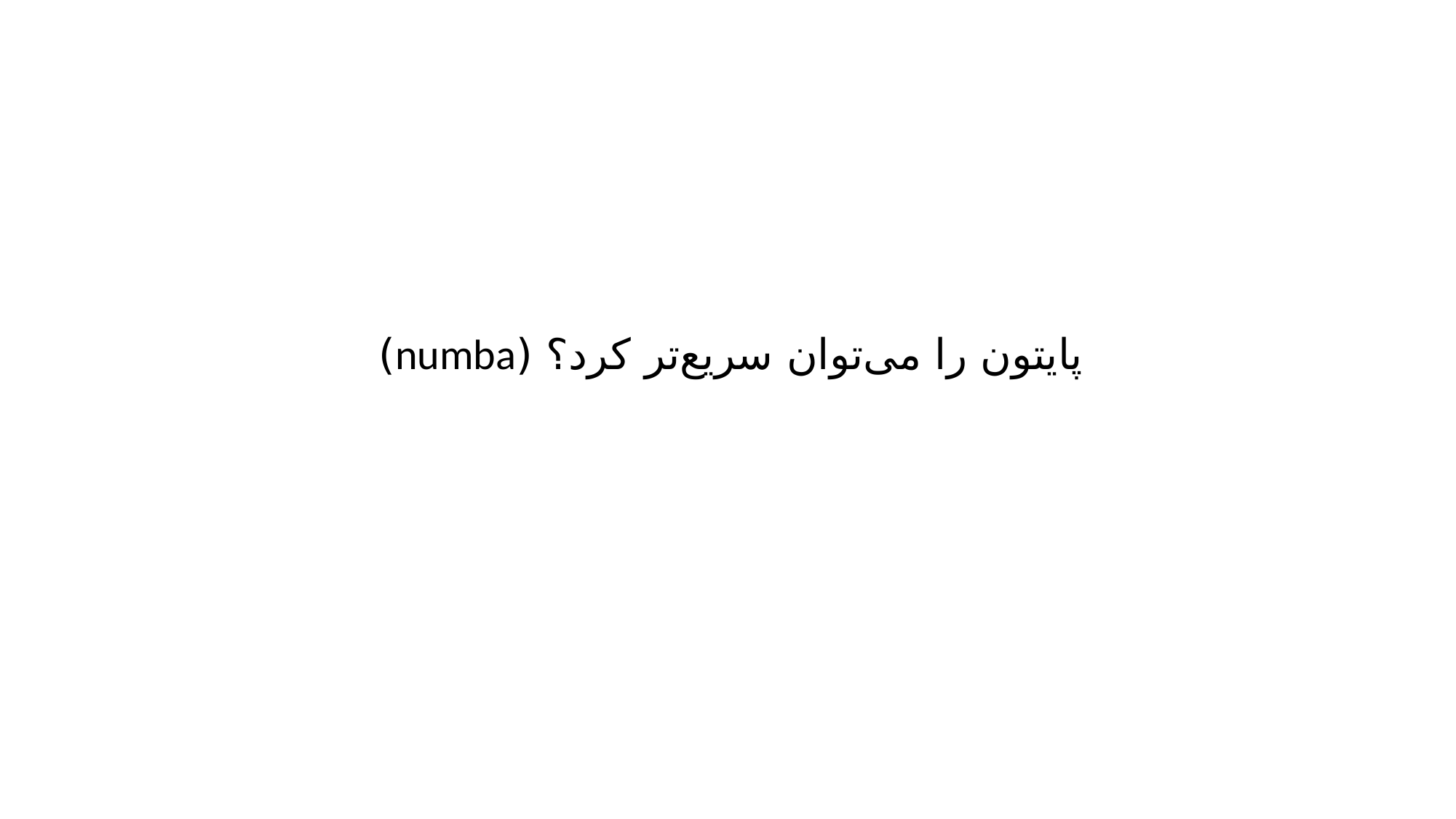

# پایتون را می‌توان سریع‌تر کرد؟ (numba)